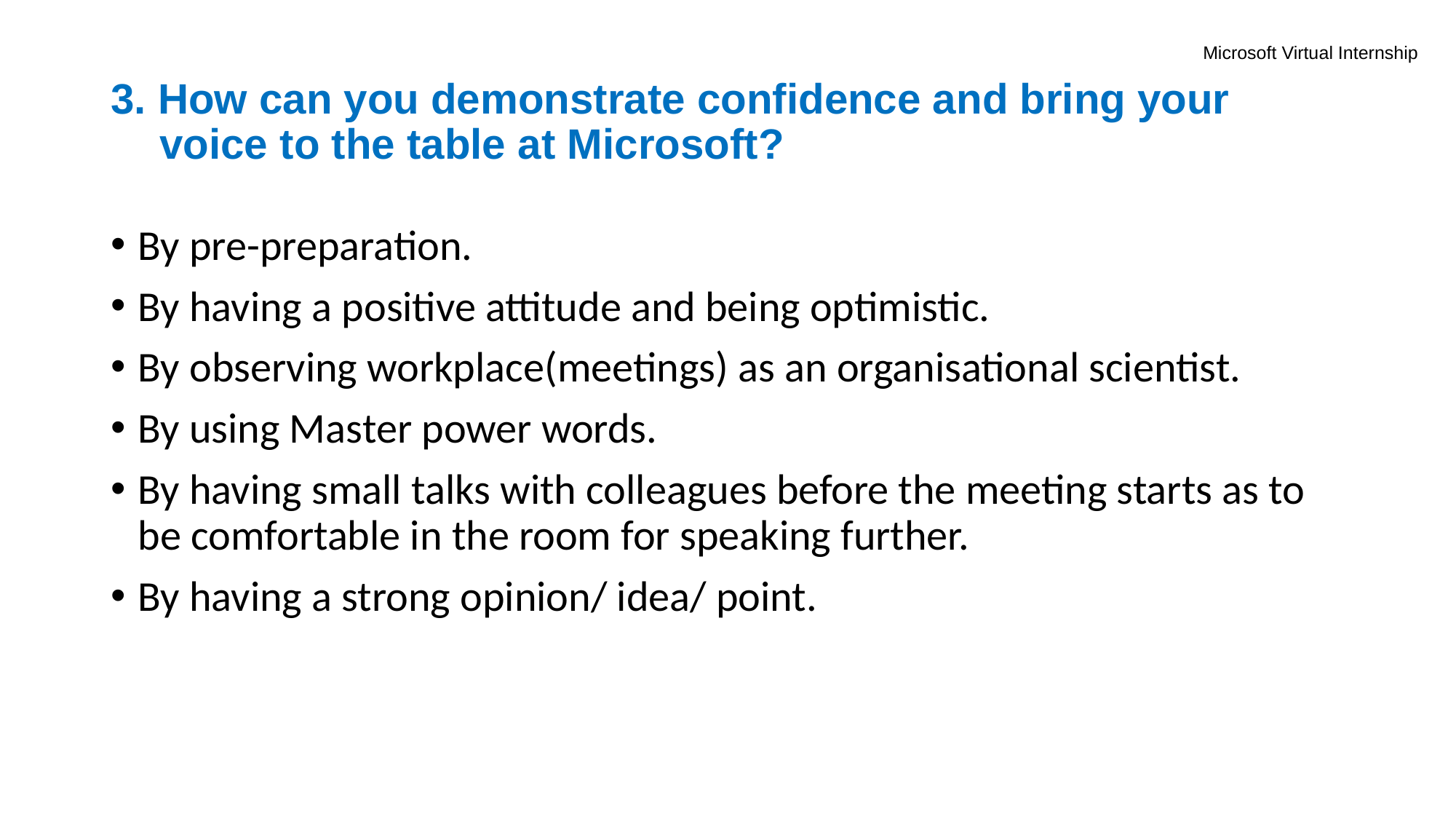

Microsoft Virtual Internship
# 3. How can you demonstrate confidence and bring your voice to the table at Microsoft?
By pre-preparation.
By having a positive attitude and being optimistic.
By observing workplace(meetings) as an organisational scientist.
By using Master power words.
By having small talks with colleagues before the meeting starts as to be comfortable in the room for speaking further.
By having a strong opinion/ idea/ point.